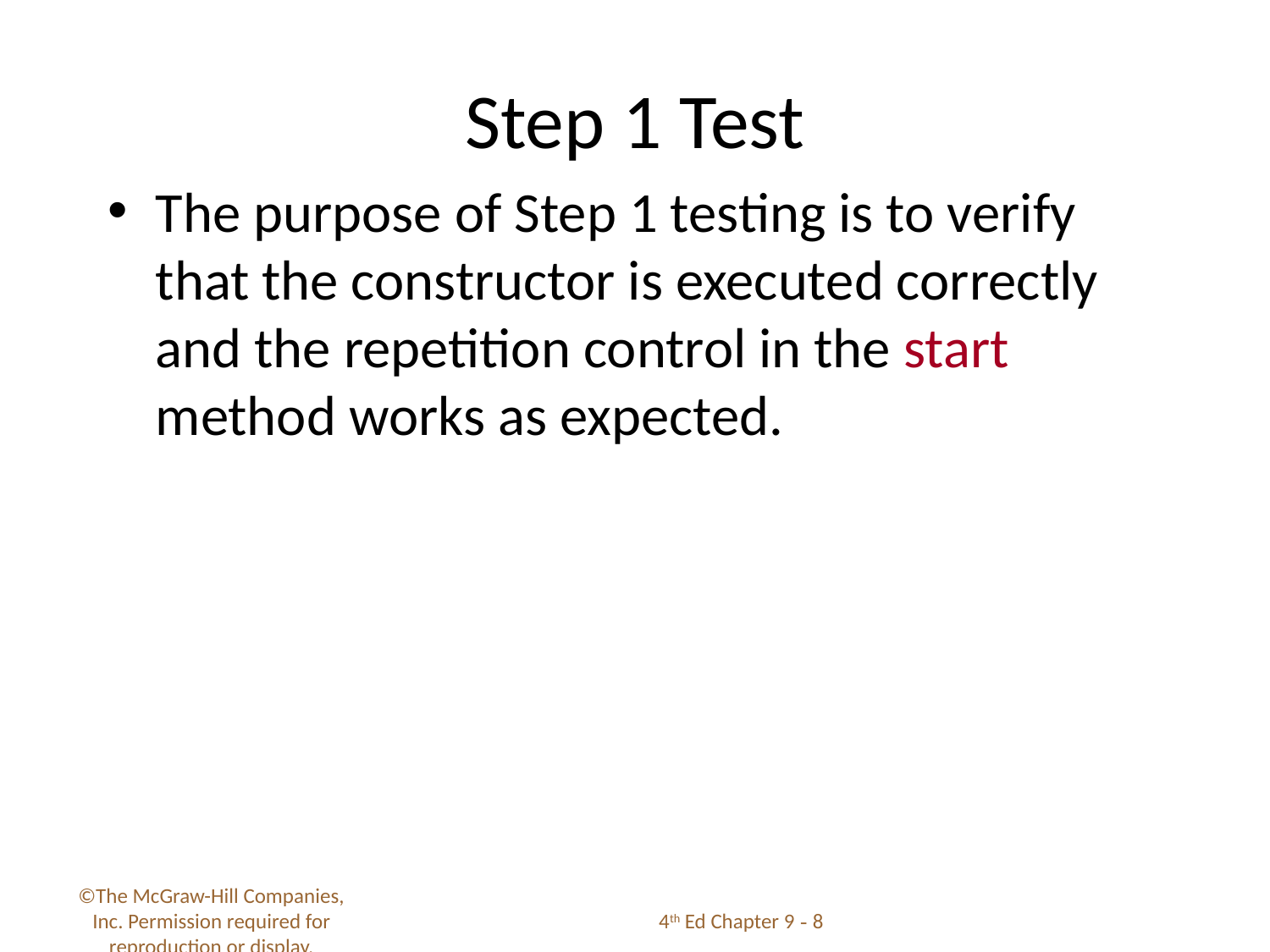

# Step 1 Test
The purpose of Step 1 testing is to verify that the constructor is executed correctly and the repetition control in the start method works as expected.

©The McGraw-Hill Companies, Inc. Permission required for reproduction or display.

4th Ed Chapter 9 - 8